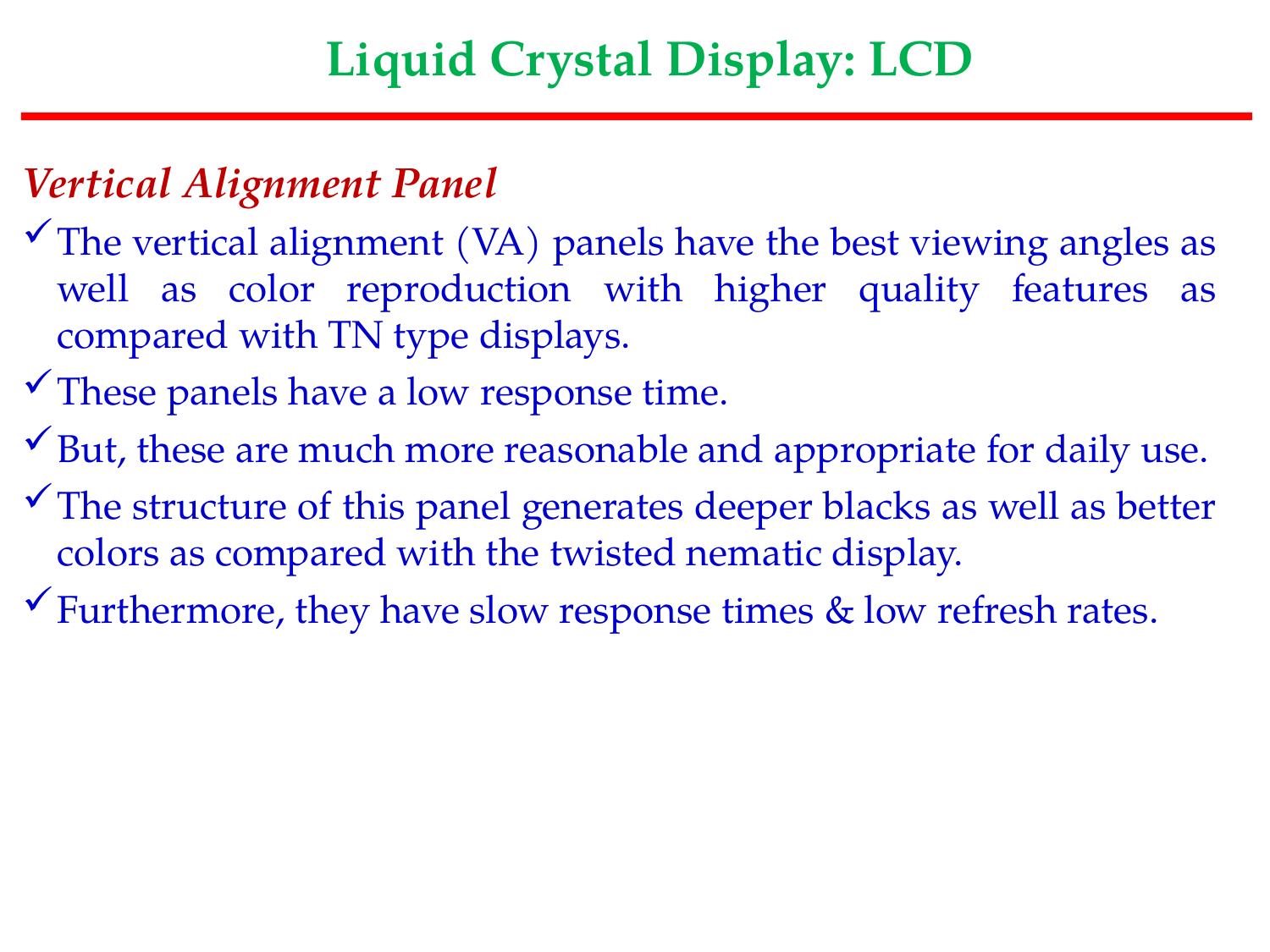

Liquid Crystal Display: LCD

Vertical Alignment Panel
The vertical alignment (VA) panels have the best viewing angles as well as color reproduction with higher quality features as compared with TN type displays.
These panels have a low response time.
But, these are much more reasonable and appropriate for daily use.
The structure of this panel generates deeper blacks as well as better colors as compared with the twisted nematic display.
Furthermore, they have slow response times & low refresh rates.